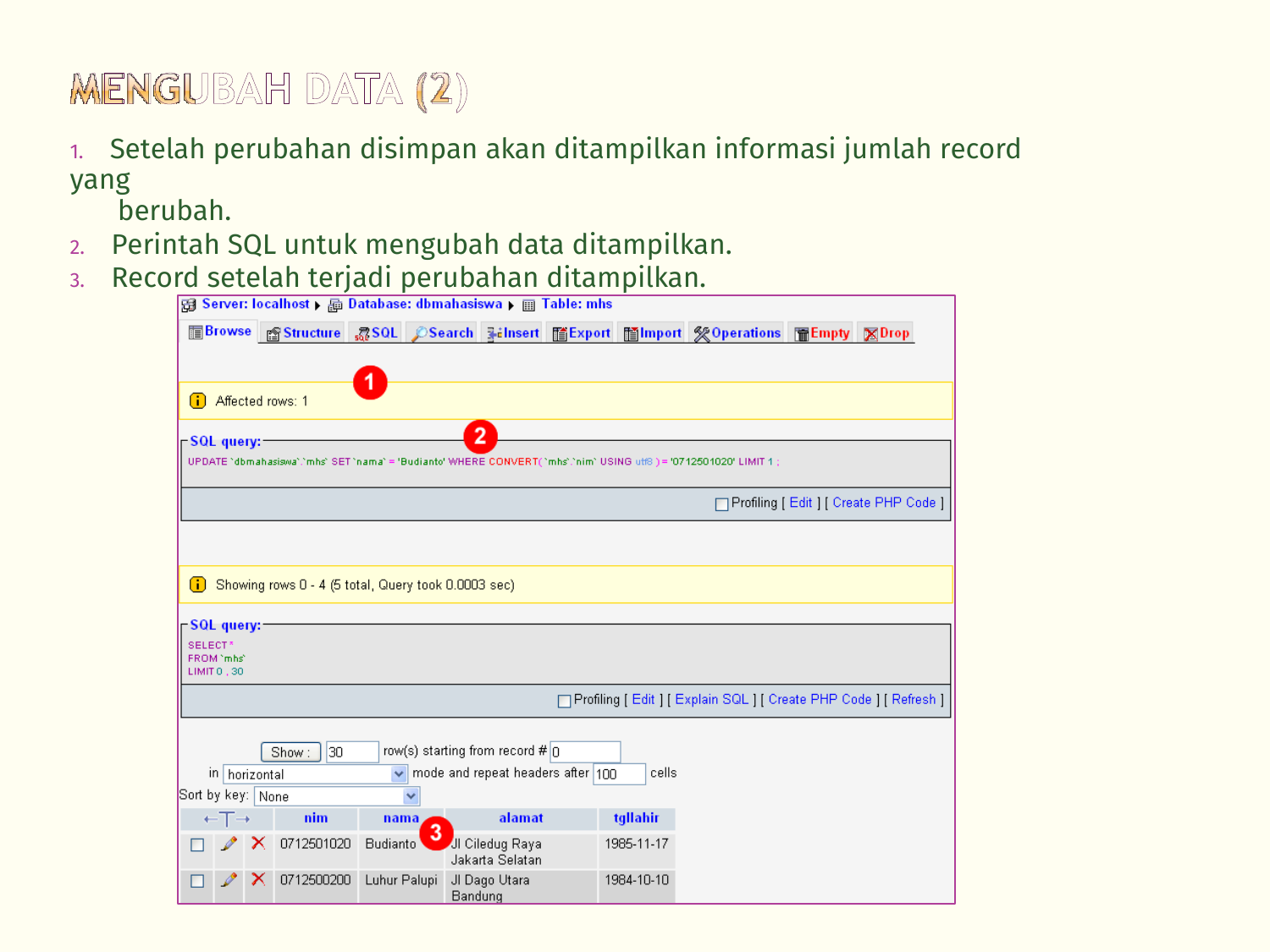

1.    Setelah perubahan disimpan akan ditampilkan informasi jumlah record yang
berubah.
2.    Perintah SQL untuk mengubah data ditampilkan.
3.    Record setelah terjadi perubahan ditampilkan.